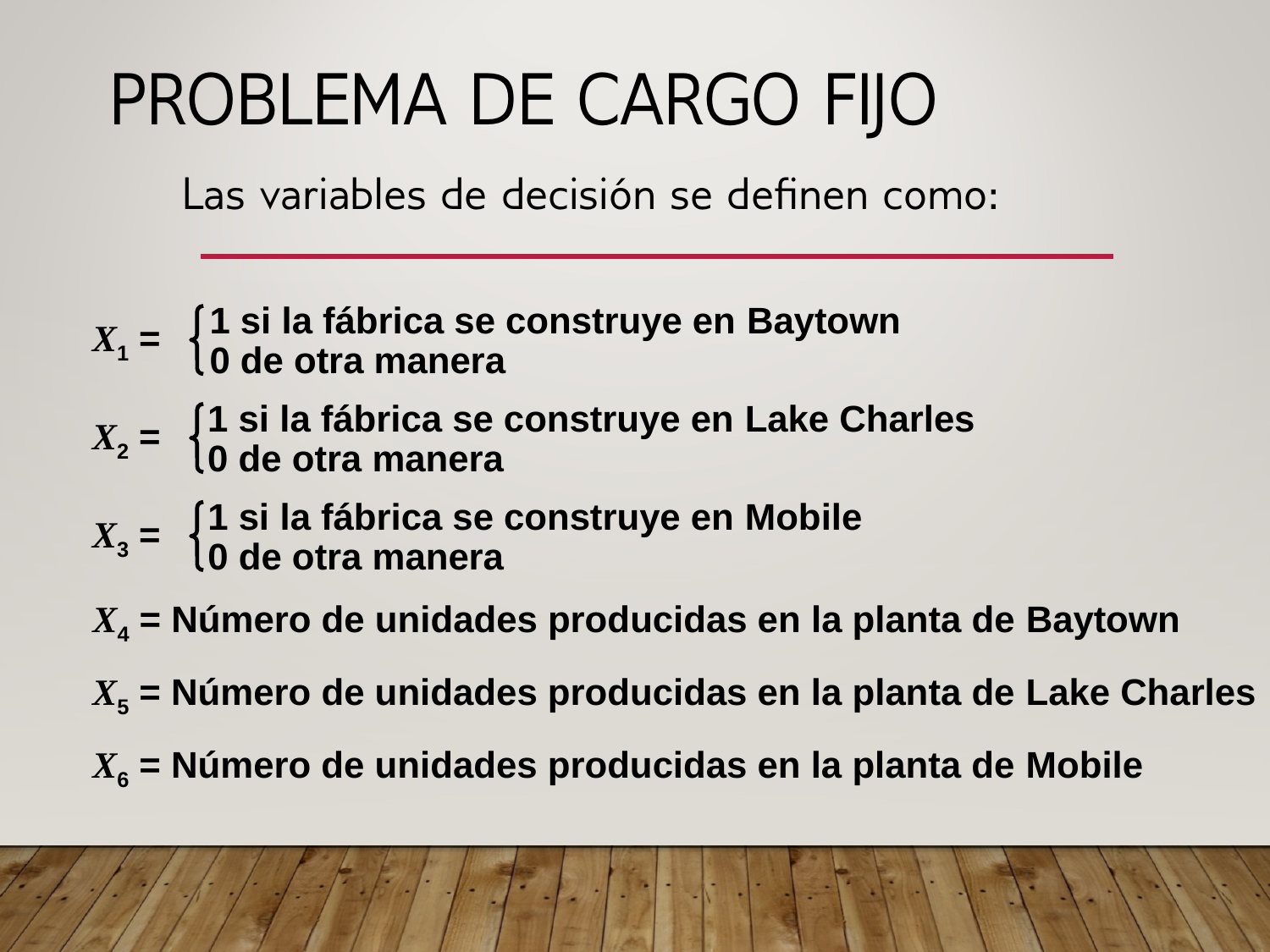

# Problema de cargo fijo
Las variables de decisión se definen como:
1 si la fábrica se construye en Baytown
0 de otra manera

X1 =
1 si la fábrica se construye en Lake Charles
0 de otra manera

X2 =
1 si la fábrica se construye en Mobile
0 de otra manera

X3 =
X4 = Número de unidades producidas en la planta de Baytown
X5 = Número de unidades producidas en la planta de Lake Charles
X6 = Número de unidades producidas en la planta de Mobile